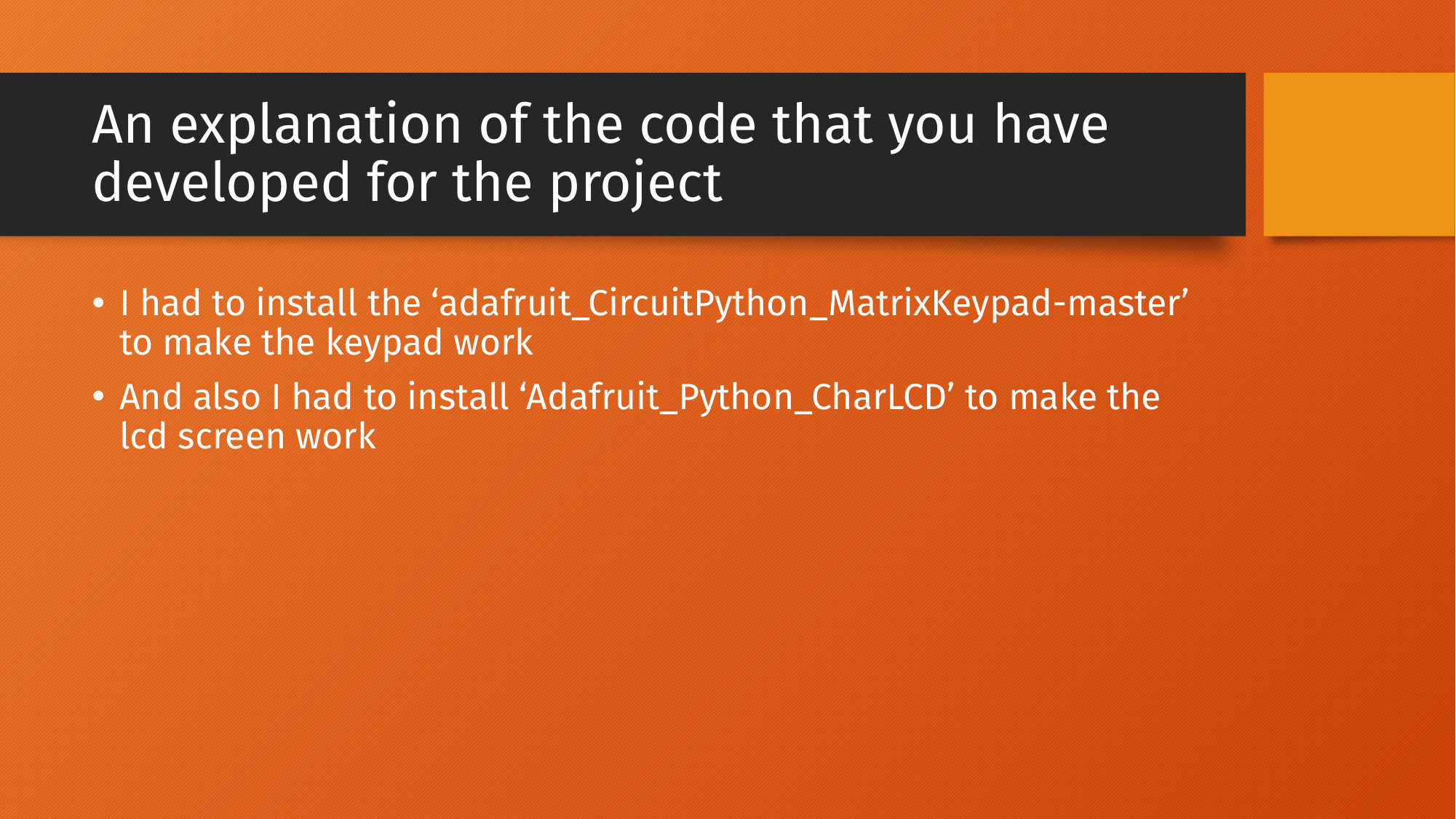

# An explanation of the code that you have developed for the project
I had to install the ‘adafruit_CircuitPython_MatrixKeypad-master’ to make the keypad work
And also I had to install ‘Adafruit_Python_CharLCD’ to make the lcd screen work